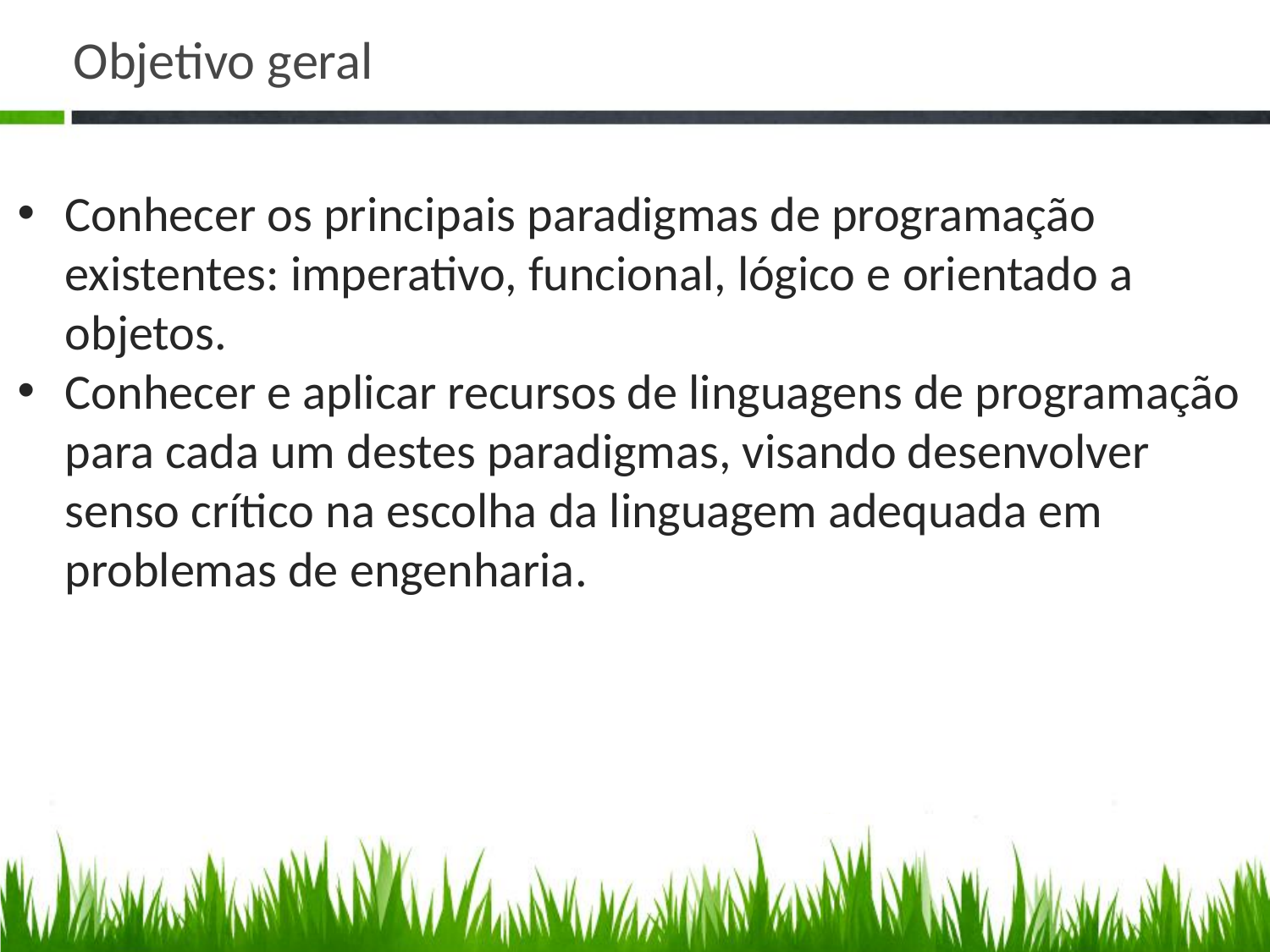

# Objetivo geral
Conhecer os principais paradigmas de programação existentes: imperativo, funcional, lógico e orientado a objetos.
Conhecer e aplicar recursos de linguagens de programação para cada um destes paradigmas, visando desenvolver senso crítico na escolha da linguagem adequada em problemas de engenharia.